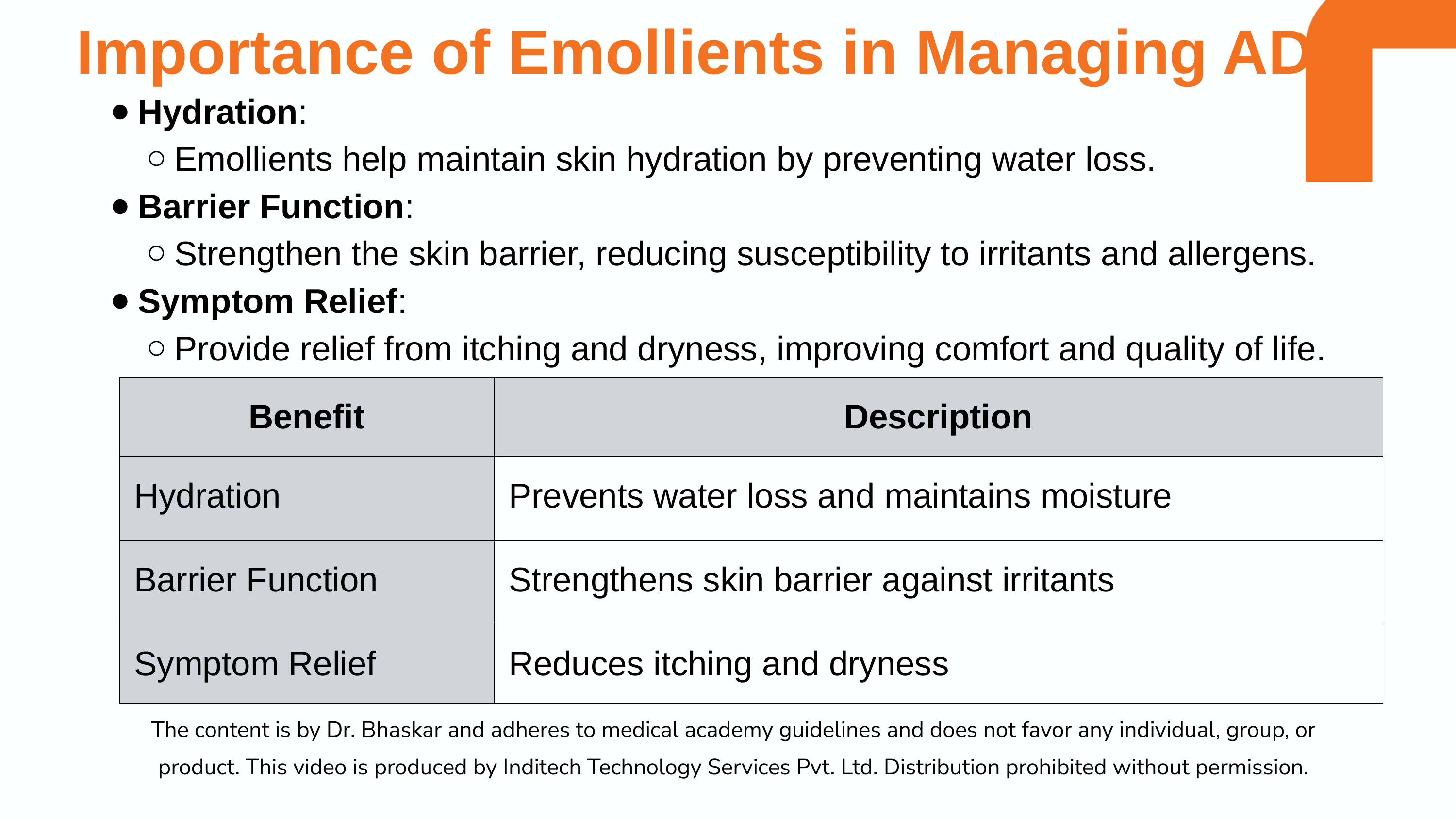

Importance of Emollients in Managing AD

Hydration:
Emollients help maintain skin hydration by preventing water loss.
Barrier Function:
Strengthen the skin barrier, reducing susceptibility to irritants and allergens.
Symptom Relief:
Provide relief from itching and dryness, improving comfort and quality of life.

| Benefit | Description |
| --- | --- |
| Hydration | Prevents water loss and maintains moisture |
| Barrier Function | Strengthens skin barrier against irritants |
| Symptom Relief | Reduces itching and dryness |
The content is by Dr. Bhaskar and adheres to medical academy guidelines and does not favor any individual, group, or product. This video is produced by Inditech Technology Services Pvt. Ltd. Distribution prohibited without permission.